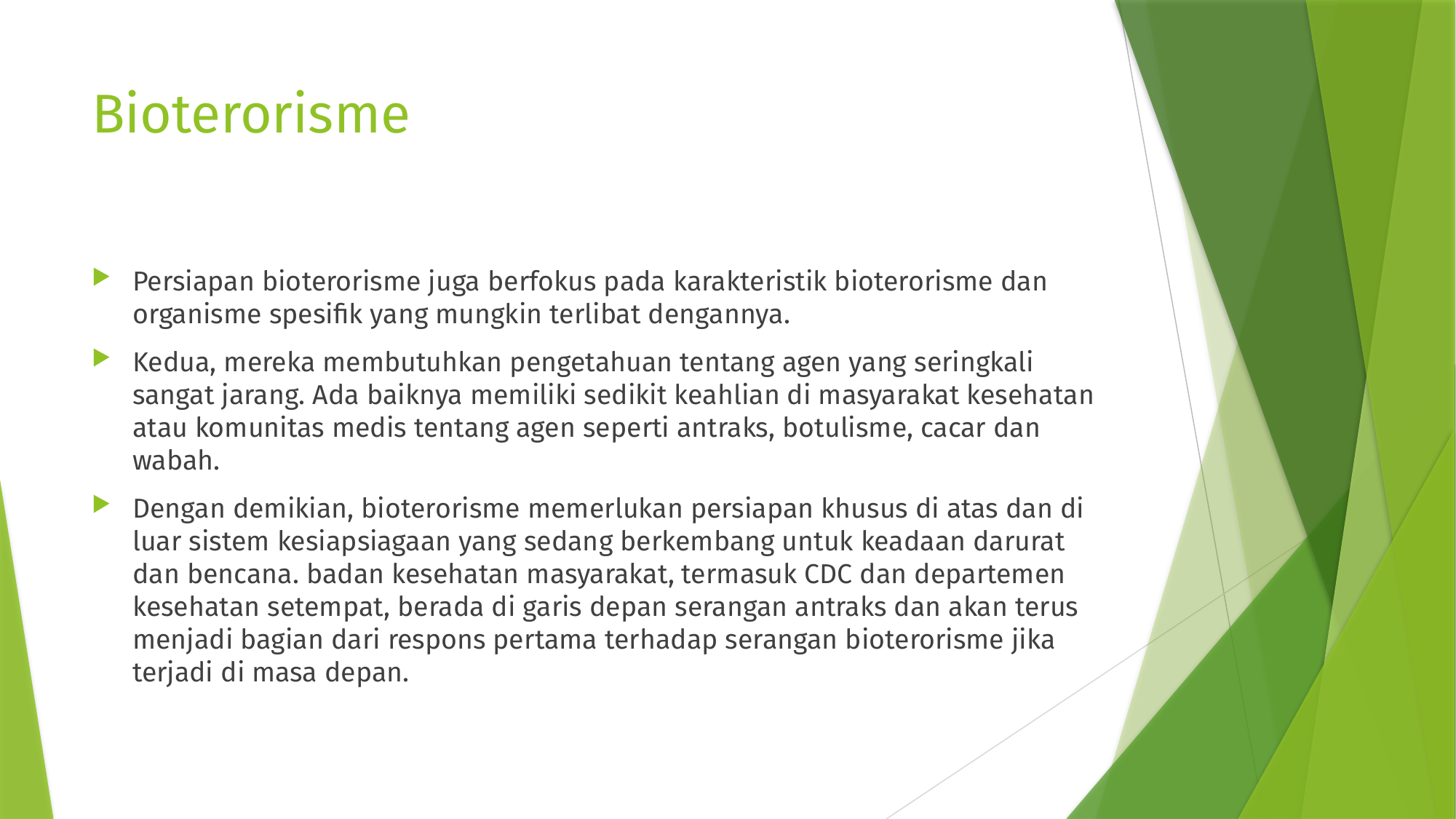

# Bioterorisme
Persiapan bioterorisme juga berfokus pada karakteristik bioterorisme dan organisme spesifik yang mungkin terlibat dengannya.
Kedua, mereka membutuhkan pengetahuan tentang agen yang seringkali sangat jarang. Ada baiknya memiliki sedikit keahlian di masyarakat kesehatan atau komunitas medis tentang agen seperti antraks, botulisme, cacar dan wabah.
Dengan demikian, bioterorisme memerlukan persiapan khusus di atas dan di luar sistem kesiapsiagaan yang sedang berkembang untuk keadaan darurat dan bencana. badan kesehatan masyarakat, termasuk CDC dan departemen kesehatan setempat, berada di garis depan serangan antraks dan akan terus menjadi bagian dari respons pertama terhadap serangan bioterorisme jika terjadi di masa depan.